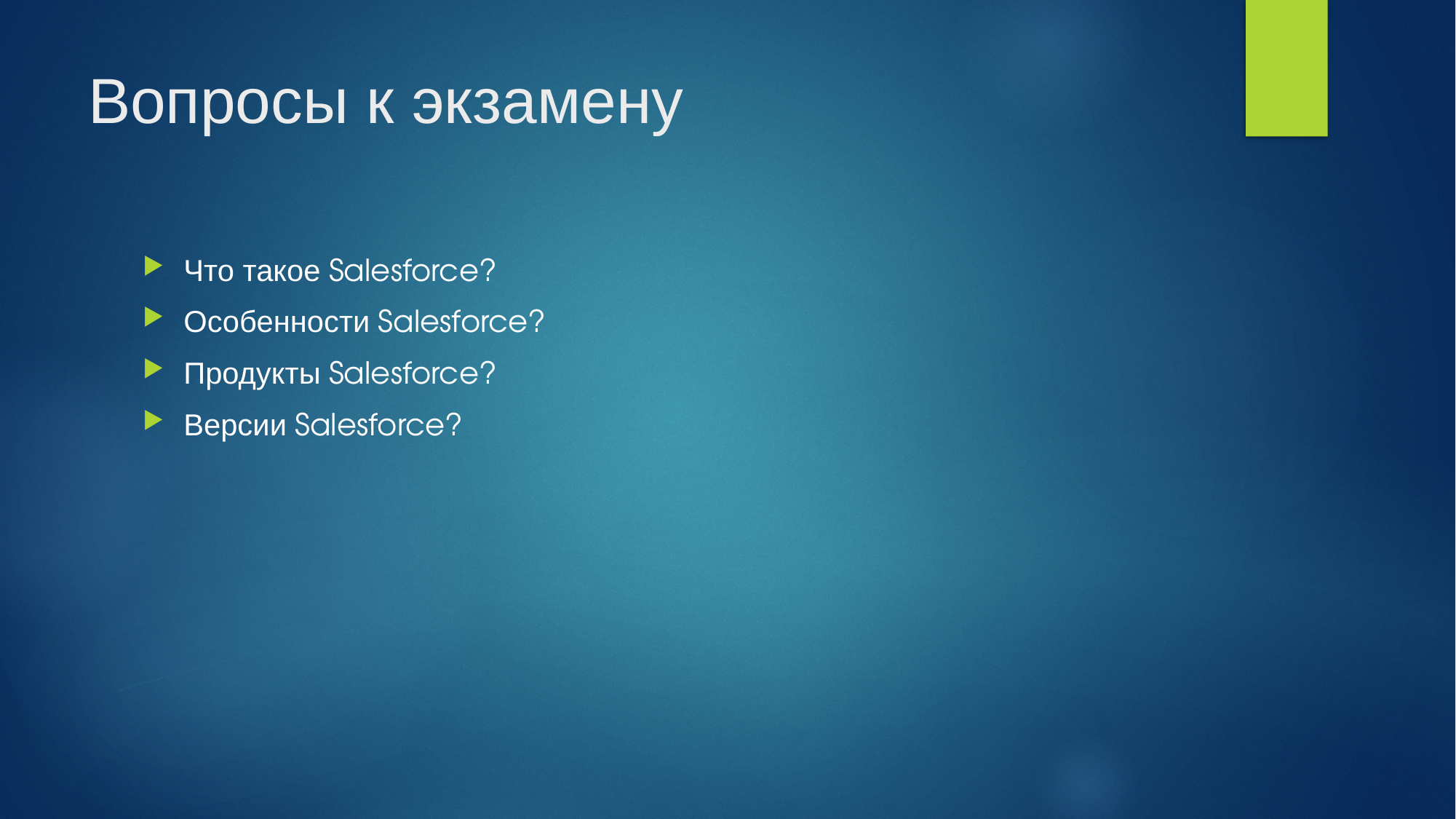

# Вопросы к экзамену
Что такое Salesforce?
Особенности Salesforce?
Продукты Salesforce?
Версии Salesforce?